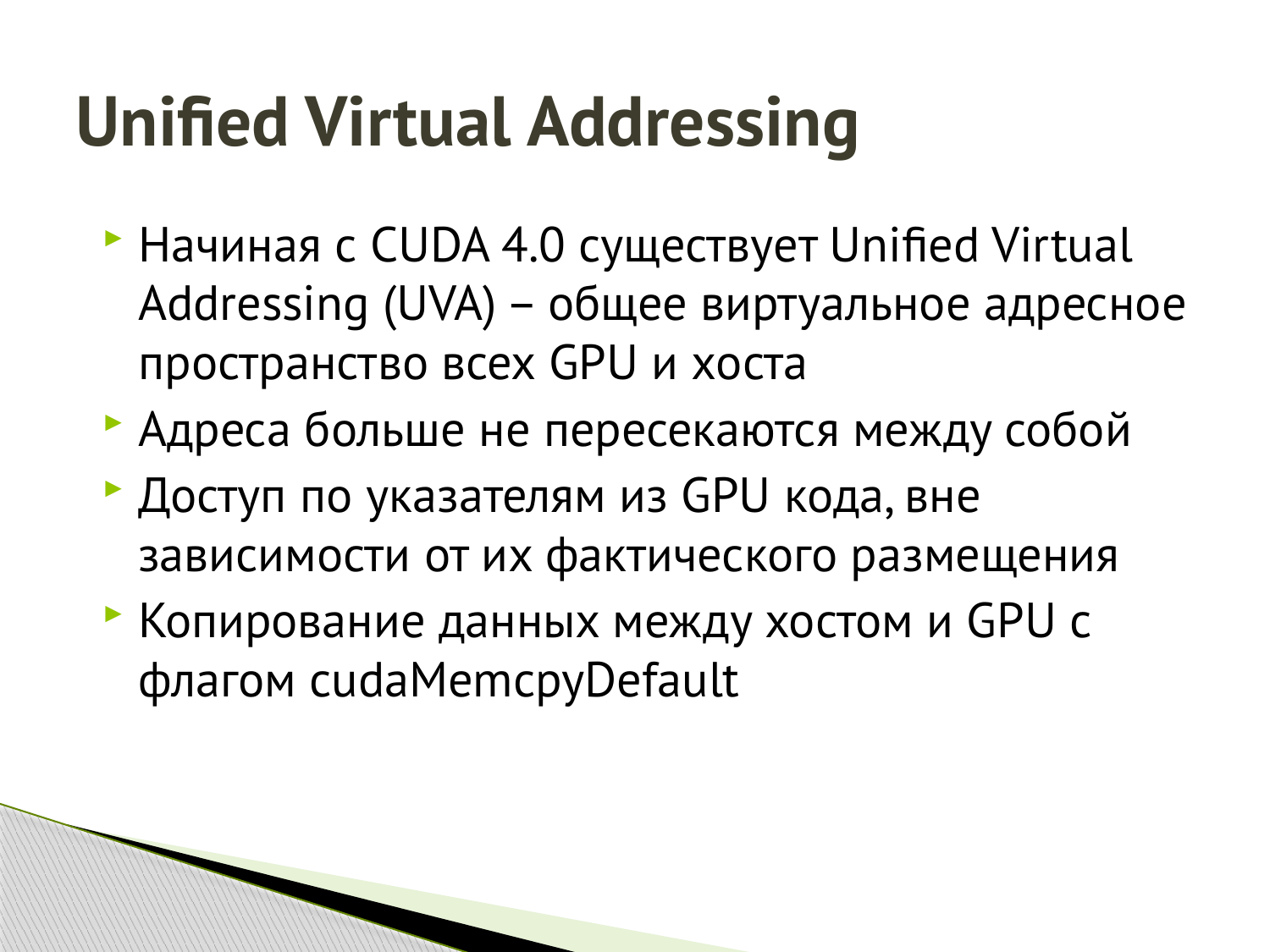

# Unified Virtual Addressing
Начиная с CUDA 4.0 существует Unified Virtual Addressing (UVA) – общее виртуальное адресное пространство всех GPU и хоста
Адреса больше не пересекаются между собой
Доступ по указателям из GPU кода, вне зависимости от их фактического размещения
Копирование данных между хостом и GPU с флагом cudaMemcpyDefault